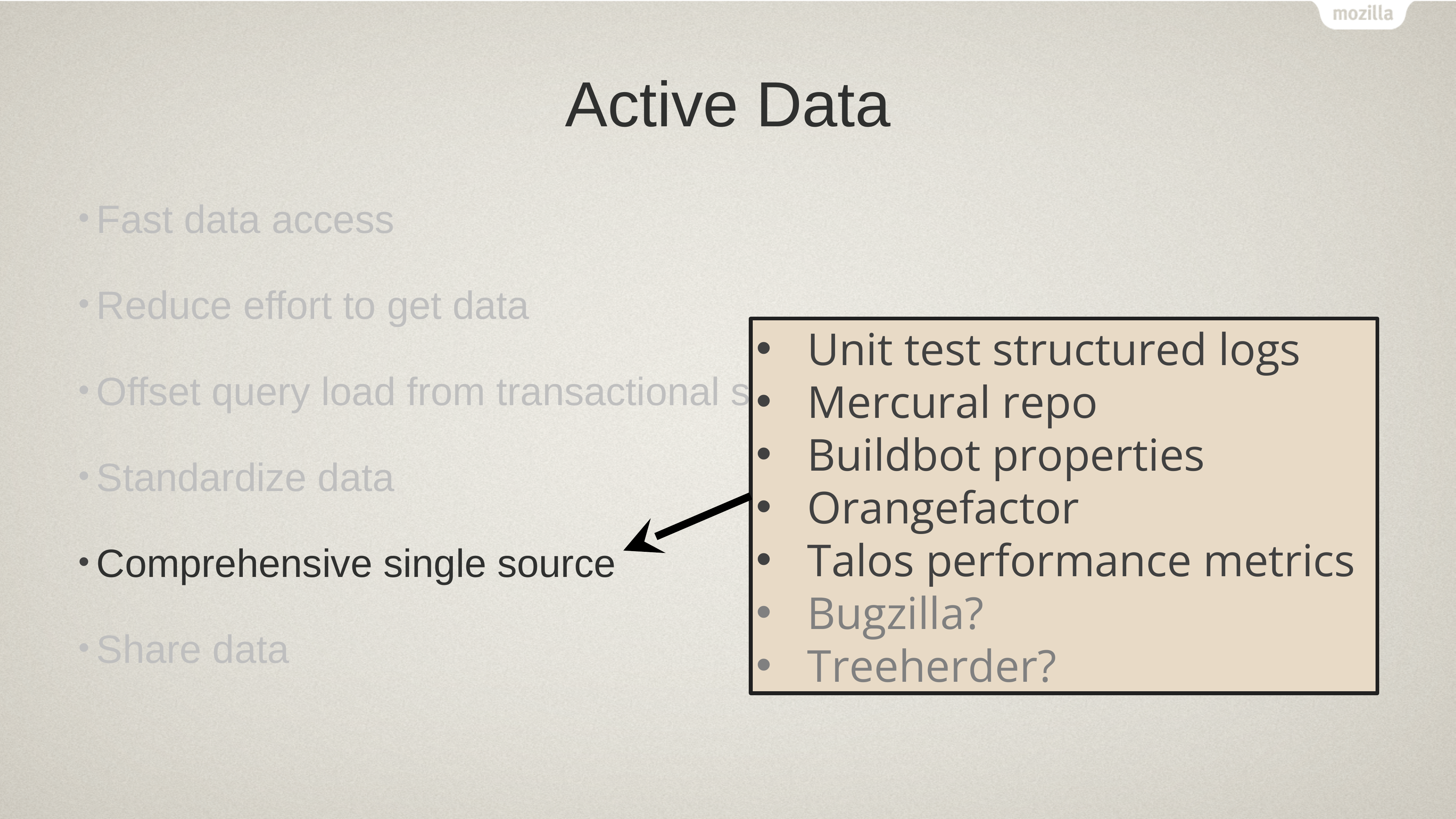

# Active Data
Fast data access
Reduce effort to get data
Offset query load from transactional systems
Standardize data
Comprehensive single source
Share data
Unit test structured logs
Mercural repo
Buildbot properties
Orangefactor
Talos performance metrics
Bugzilla?
Treeherder?